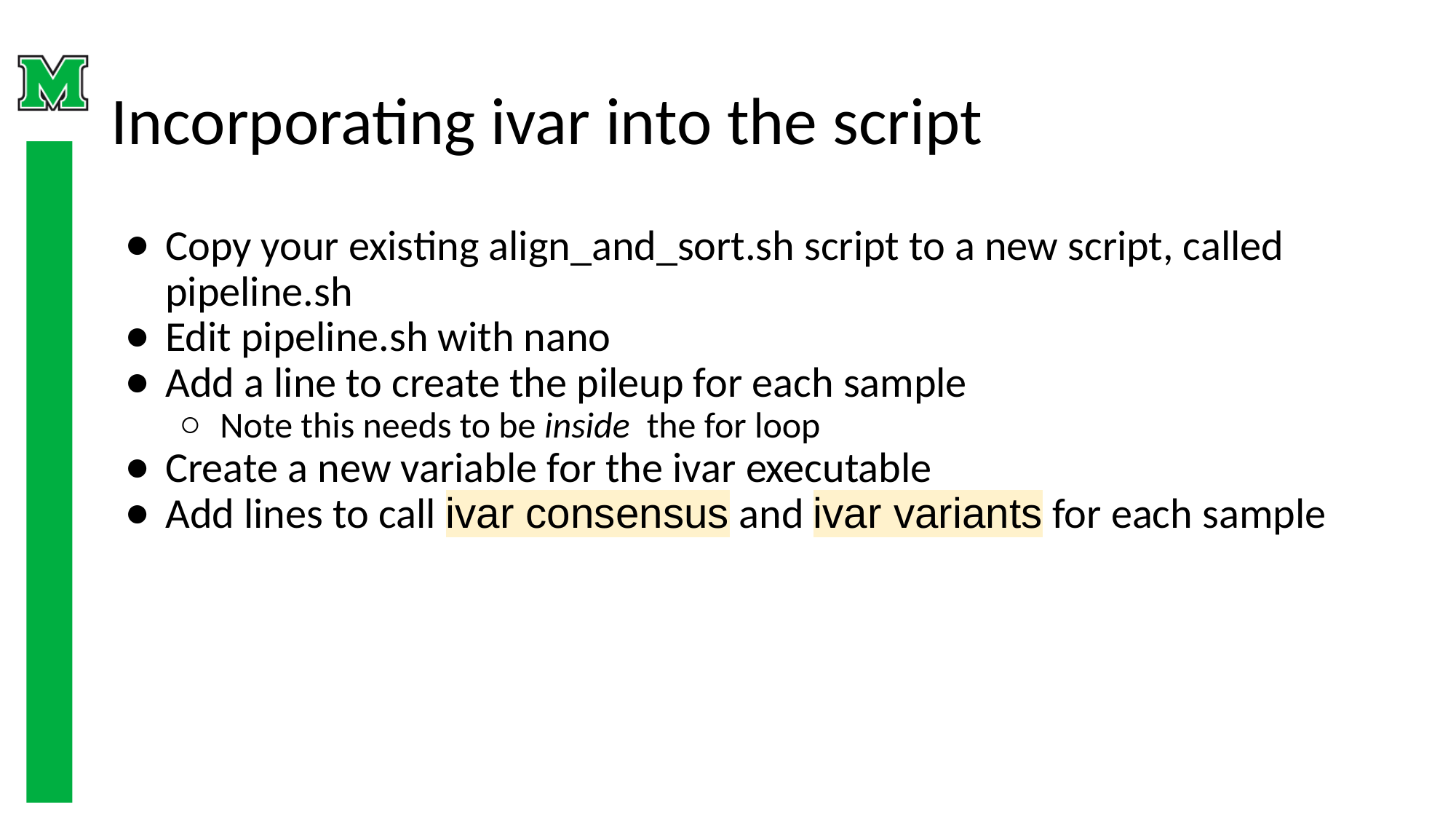

# Incorporating ivar into the script
Copy your existing align_and_sort.sh script to a new script, called pipeline.sh
Edit pipeline.sh with nano
Add a line to create the pileup for each sample
Note this needs to be inside  the for loop
Create a new variable for the ivar executable
Add lines to call ivar consensus and ivar variants for each sample